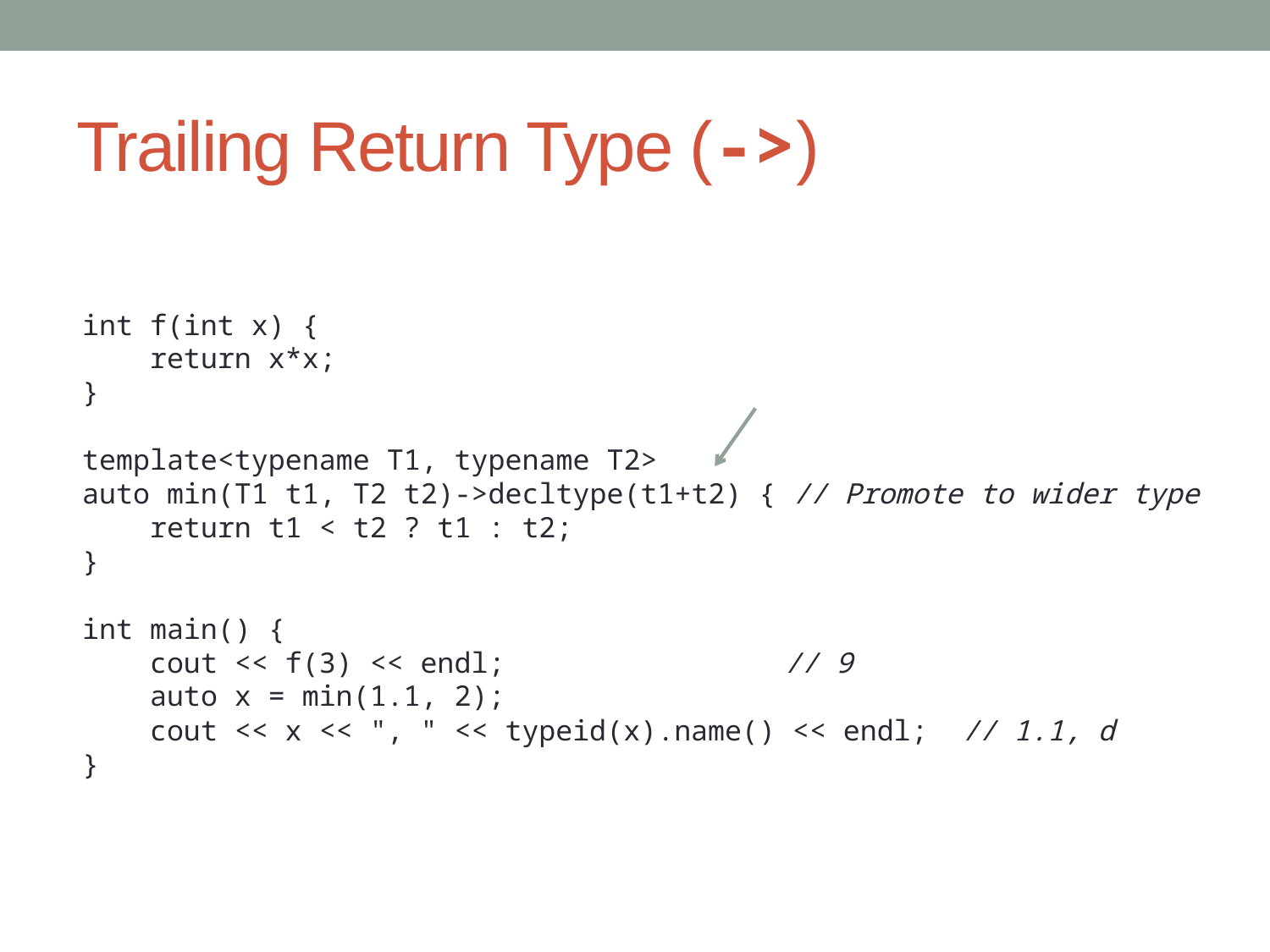

# Trailing Return Type (->)
int f(int x) {
    return x*x;
}

template<typename T1, typename T2>
auto min(T1 t1, T2 t2)->decltype(t1+t2) { // Promote to wider type
    return t1 < t2 ? t1 : t2;
}

int main() {
    cout << f(3) << endl;		    // 9
    auto x = min(1.1, 2);
    cout << x << ", " << typeid(x).name() << endl;  // 1.1, d
}